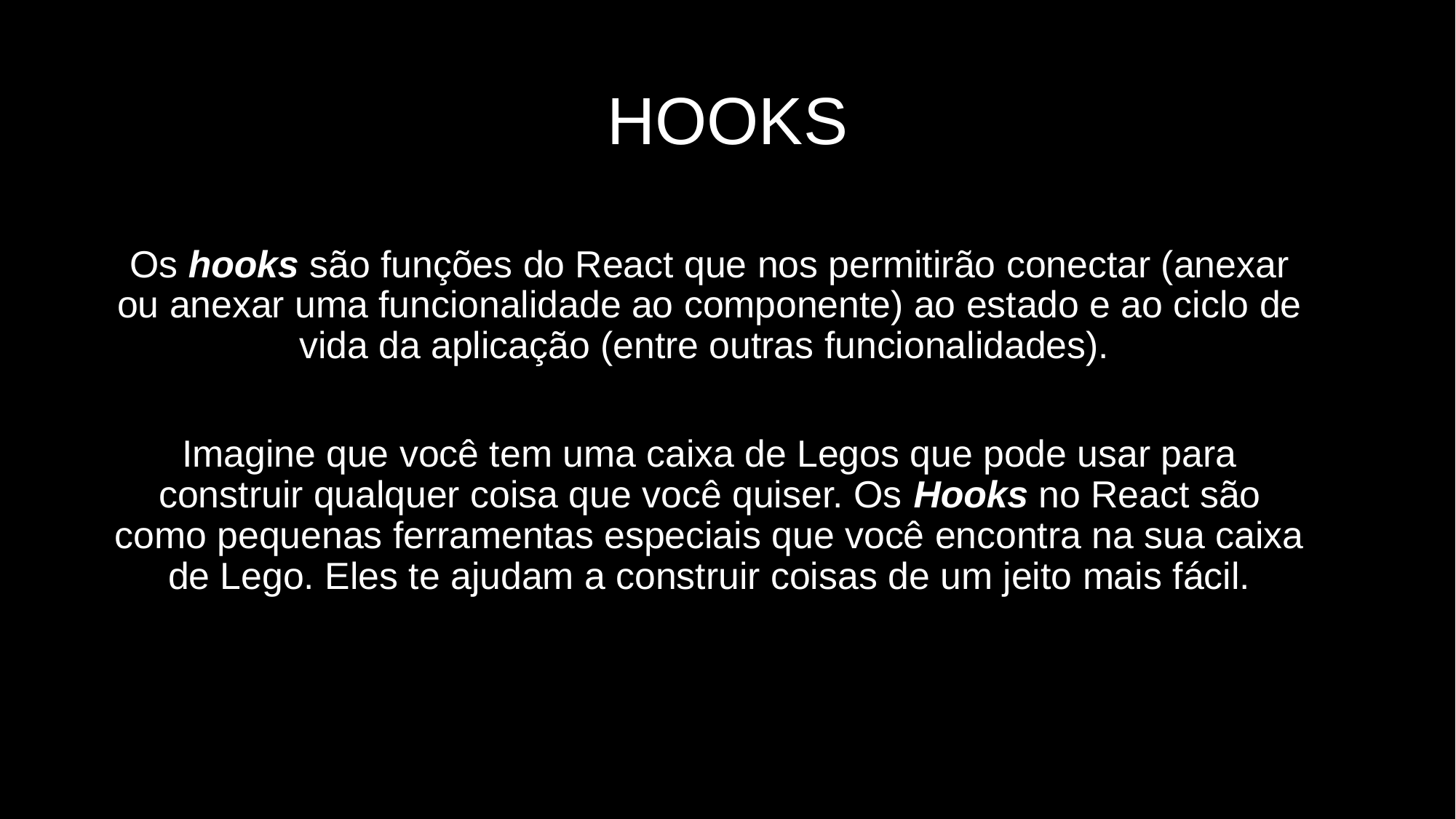

# HOOKS
Os hooks são funções do React que nos permitirão conectar (anexar ou anexar uma funcionalidade ao componente) ao estado e ao ciclo de vida da aplicação (entre outras funcionalidades).

Imagine que você tem uma caixa de Legos que pode usar para construir qualquer coisa que você quiser. Os Hooks no React são como pequenas ferramentas especiais que você encontra na sua caixa de Lego. Eles te ajudam a construir coisas de um jeito mais fácil.